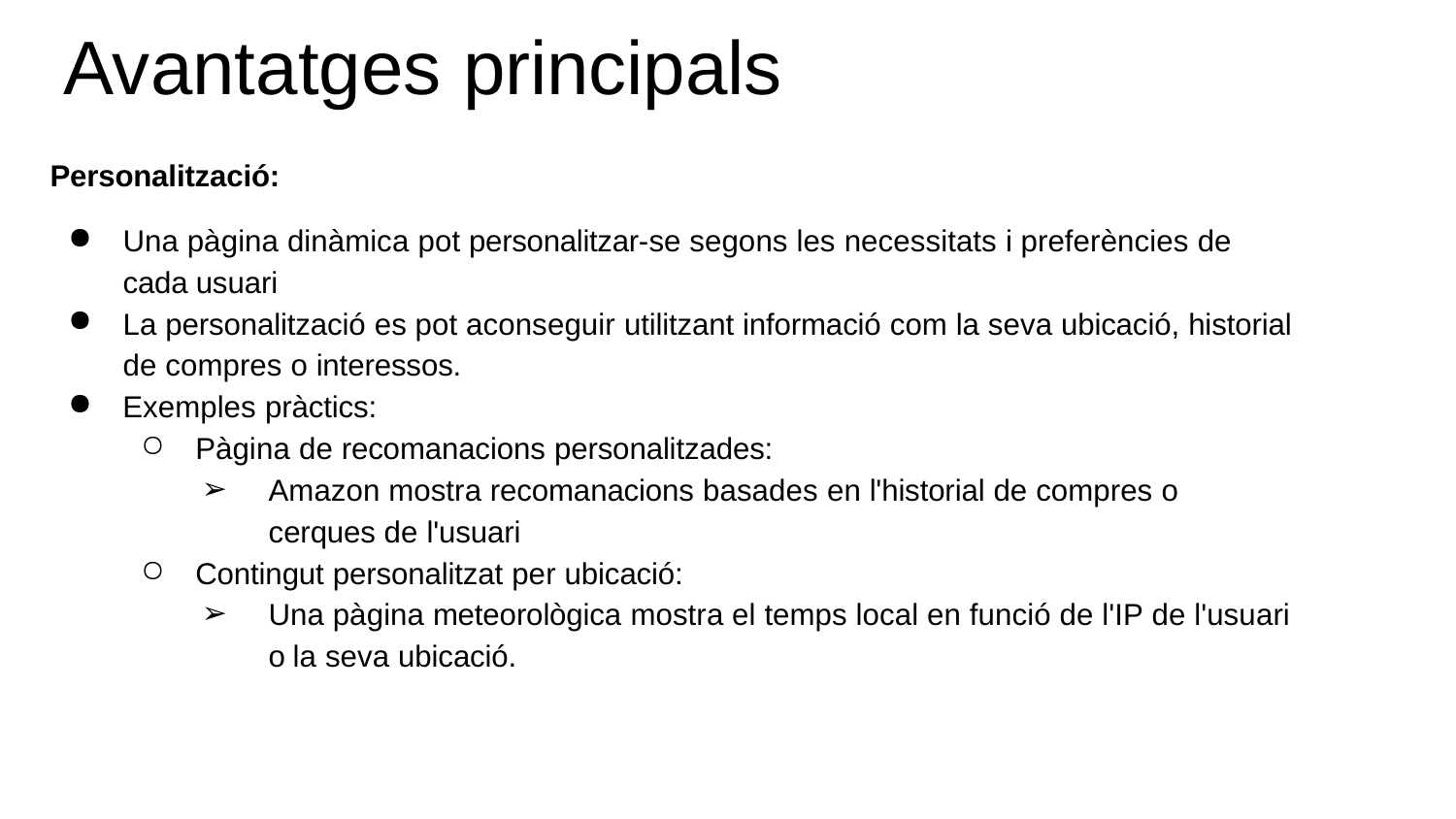

# Avantatges principals
Personalització:
Una pàgina dinàmica pot personalitzar-se segons les necessitats i preferències de cada usuari
La personalització es pot aconseguir utilitzant informació com la seva ubicació, historial de compres o interessos.
Exemples pràctics:
Pàgina de recomanacions personalitzades:
Amazon mostra recomanacions basades en l'historial de compres o cerques de l'usuari
Contingut personalitzat per ubicació:
Una pàgina meteorològica mostra el temps local en funció de l'IP de l'usuari o la seva ubicació.